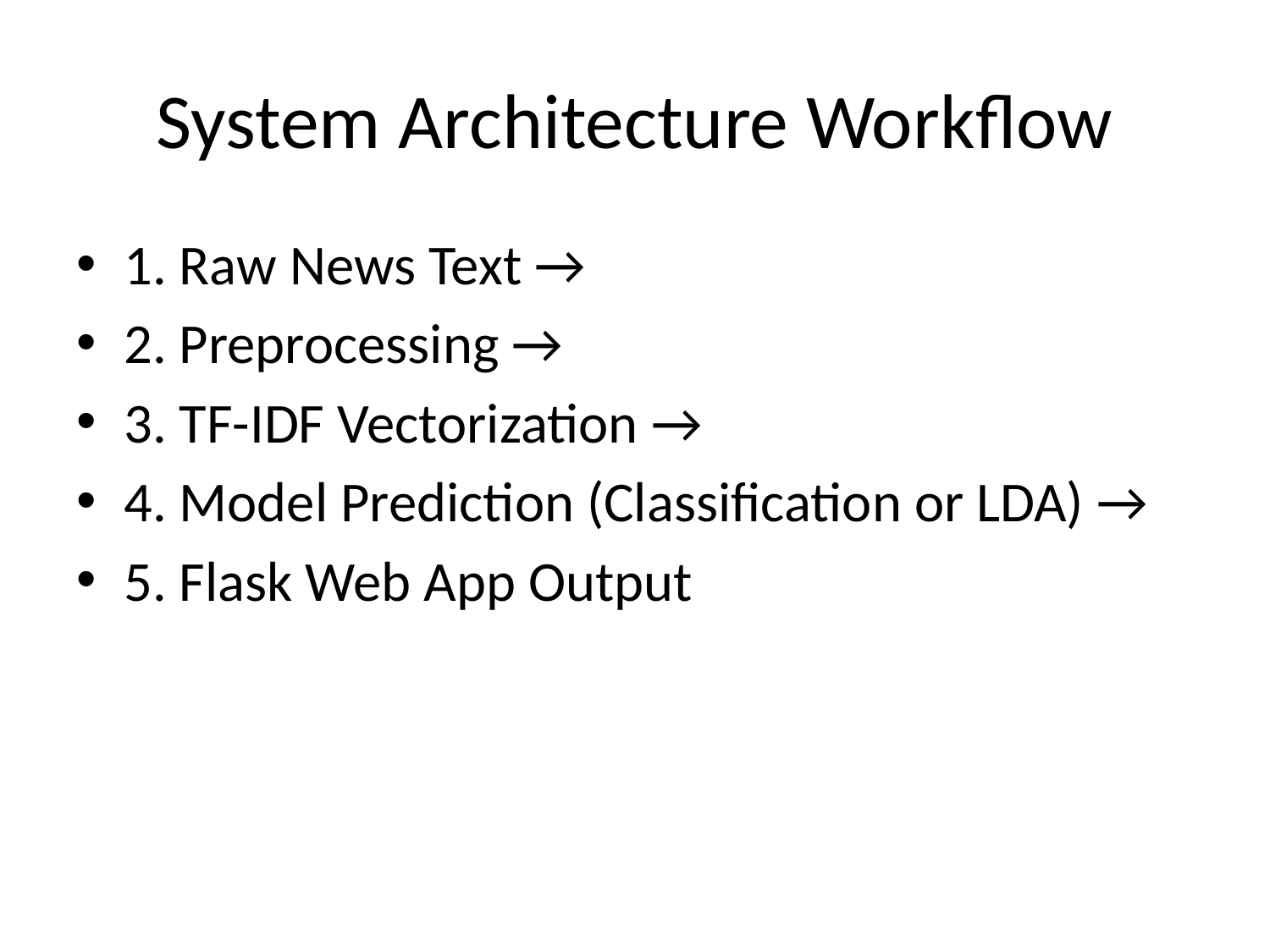

# System Architecture Workflow
1. Raw News Text →
2. Preprocessing →
3. TF-IDF Vectorization →
4. Model Prediction (Classification or LDA) →
5. Flask Web App Output